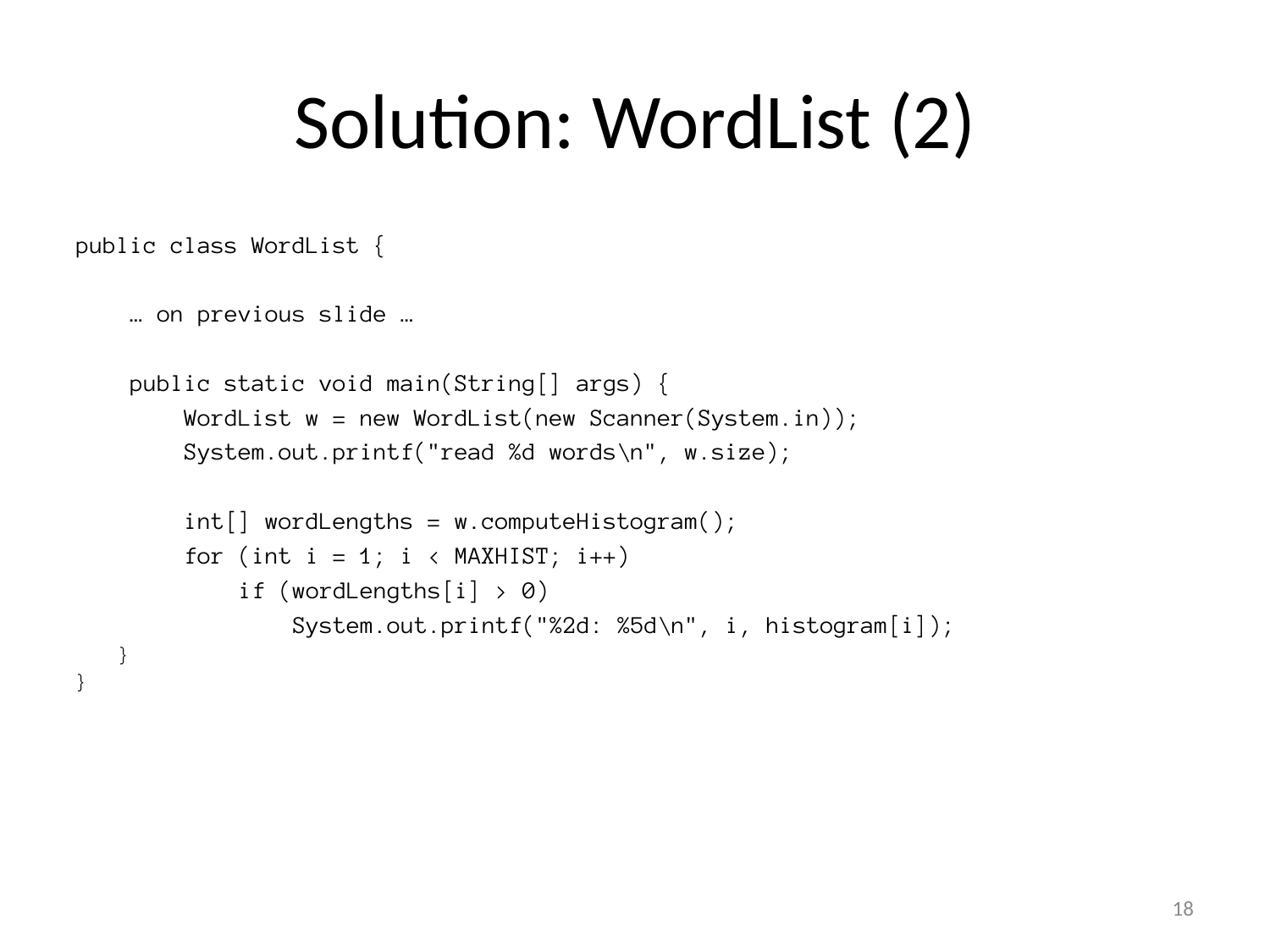

# Solution: WordList (2)
public class WordList {

    … on previous slide …

    public static void main(String[] args) {
        WordList w = new WordList(new Scanner(System.in));
        System.out.printf("read %d words\n", w.size);

        int[] wordLengths = w.computeHistogram();
        for (int i = 1; i < MAXHIST; i++)
            if (wordLengths[i] > 0)
                System.out.printf("%2d: %5d\n", i, histogram[i]);
    }
}
18